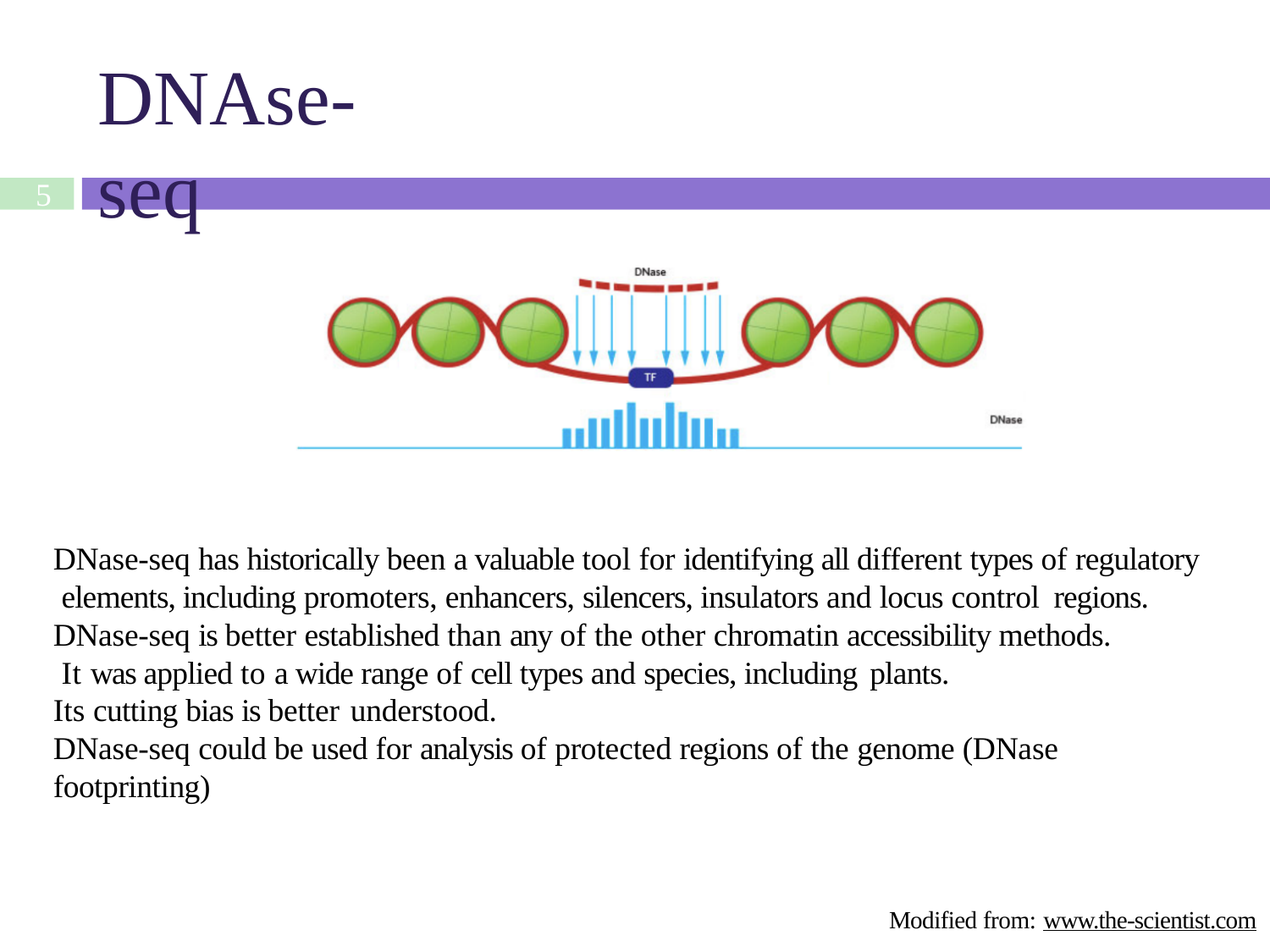

# DNAse-seq
5

DNase-seq has historically been a valuable tool for identifying all different types of regulatory  elements, including promoters, enhancers, silencers, insulators and locus control regions.
DNase-seq is better established than any of the other chromatin accessibility methods.  It was applied to a wide range of cell types and species, including plants.
Its cutting bias is better understood.
DNase-seq could be used for analysis of protected regions of the genome (DNase footprinting)
Modified from: www.the-scientist.com